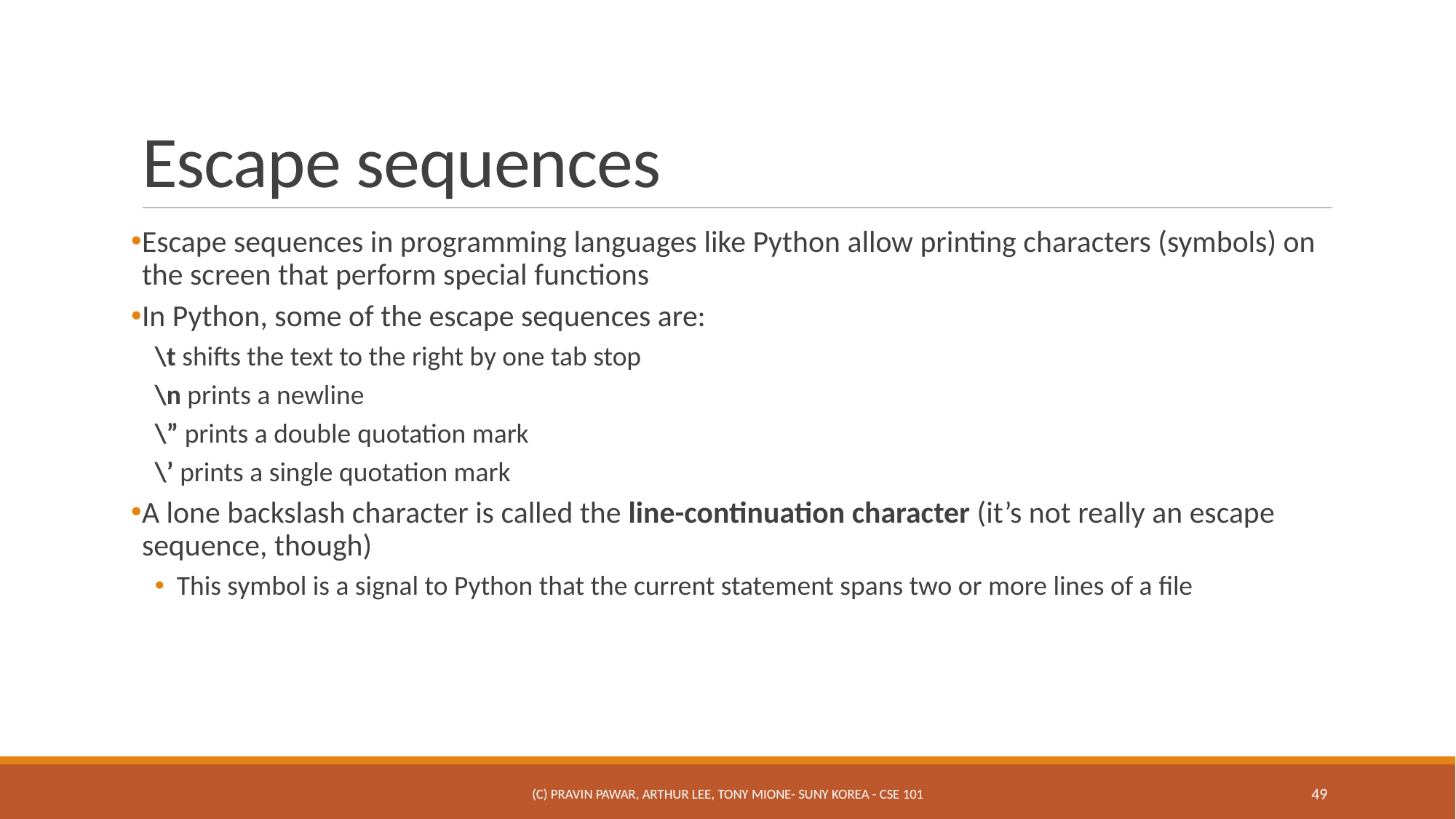

# Escape sequences
Escape sequences in programming languages like Python allow printing characters (symbols) on the screen that perform special functions
In Python, some of the escape sequences are:
\t shifts the text to the right by one tab stop
\n prints a newline
\” prints a double quotation mark
\’ prints a single quotation mark
A lone backslash character is called the line-continuation character (it’s not really an escape sequence, though)
This symbol is a signal to Python that the current statement spans two or more lines of a file

(c) Pravin Pawar, Arthur Lee, Tony Mione- SUNY Korea - CSE 101
49